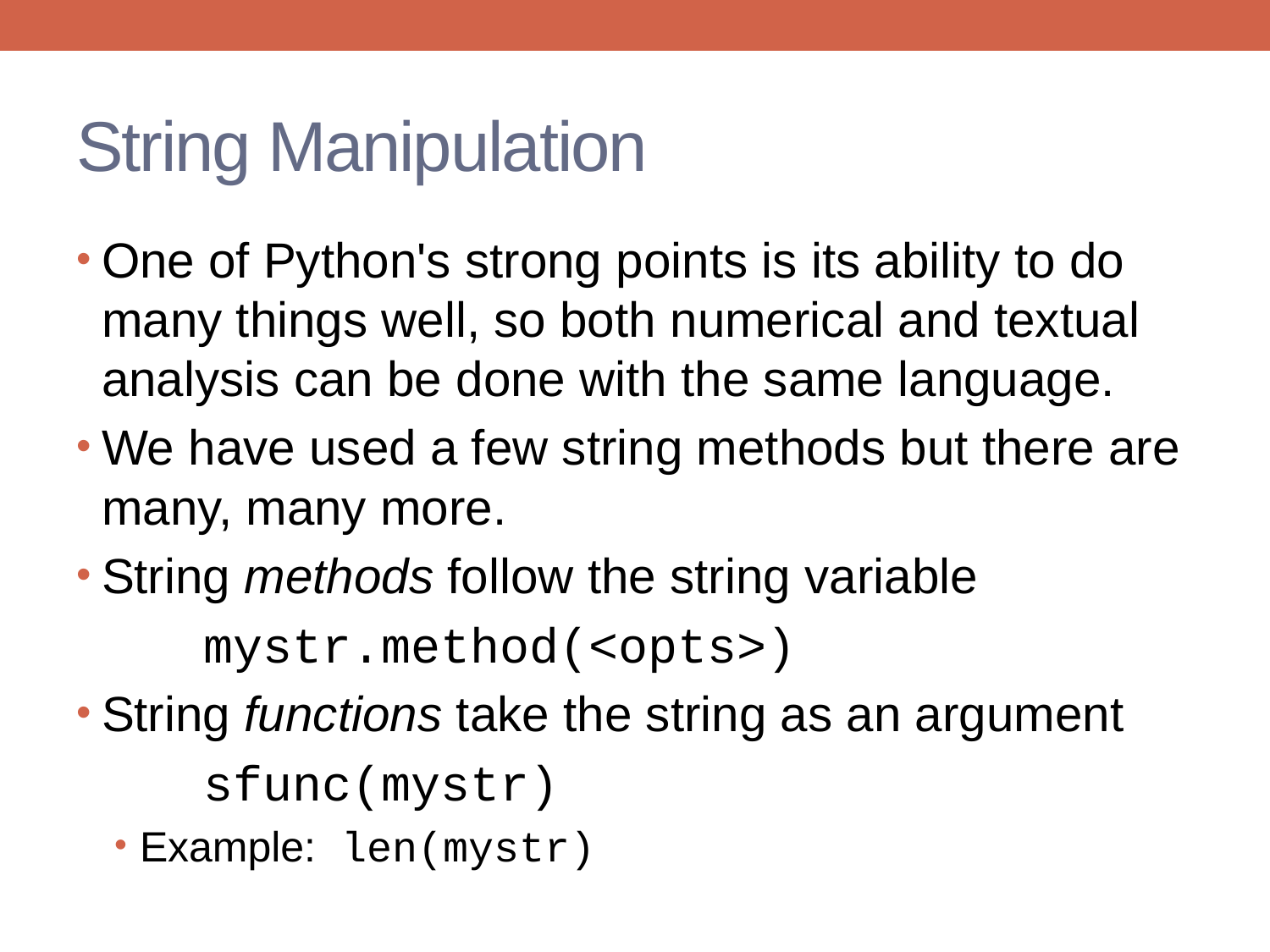

# String Manipulation
One of Python's strong points is its ability to do many things well, so both numerical and textual analysis can be done with the same language.
We have used a few string methods but there are many, many more.
String methods follow the string variable
	mystr.method(<opts>)
String functions take the string as an argument
	sfunc(mystr)
Example: len(mystr)